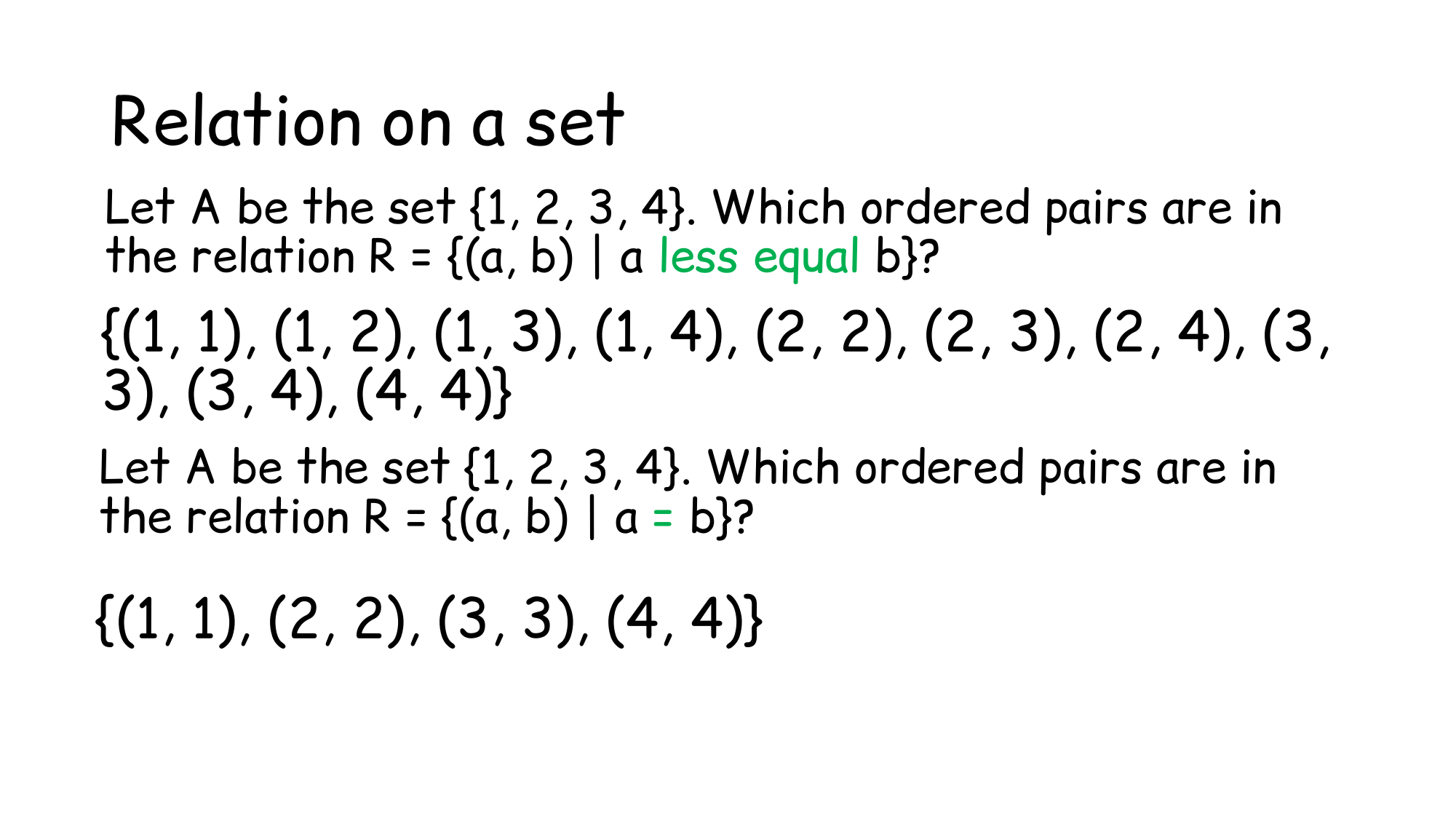

# Relation on a set
Let A be the set {1, 2, 3, 4}. Which ordered pairs are in the relation R = {(a, b) | a less equal b}?
{(1, 1), (1, 2), (1, 3), (1, 4), (2, 2), (2, 3), (2, 4), (3, 3), (3, 4), (4, 4)}
Let A be the set {1, 2, 3, 4}. Which ordered pairs are in the relation R = {(a, b) | a = b}?
{(1, 1), (2, 2), (3, 3), (4, 4)}